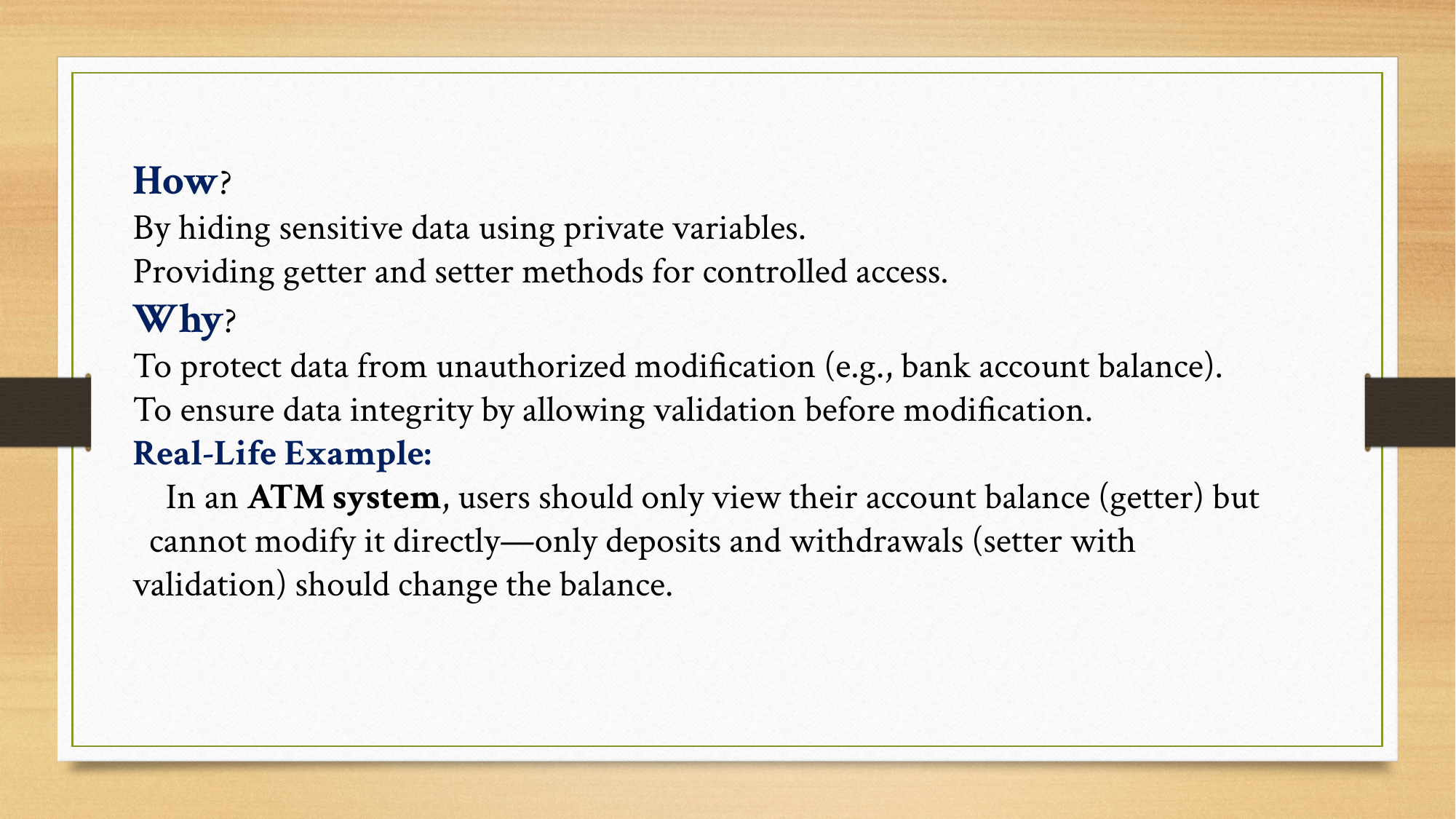

How?
By hiding sensitive data using private variables.
Providing getter and setter methods for controlled access.
Why?
To protect data from unauthorized modification (e.g., bank account balance).
To ensure data integrity by allowing validation before modification.
Real-Life Example:
    In an ATM system, users should only view their account balance (getter) but     cannot modify it directly—only deposits and withdrawals (setter with validation) should change the balance.